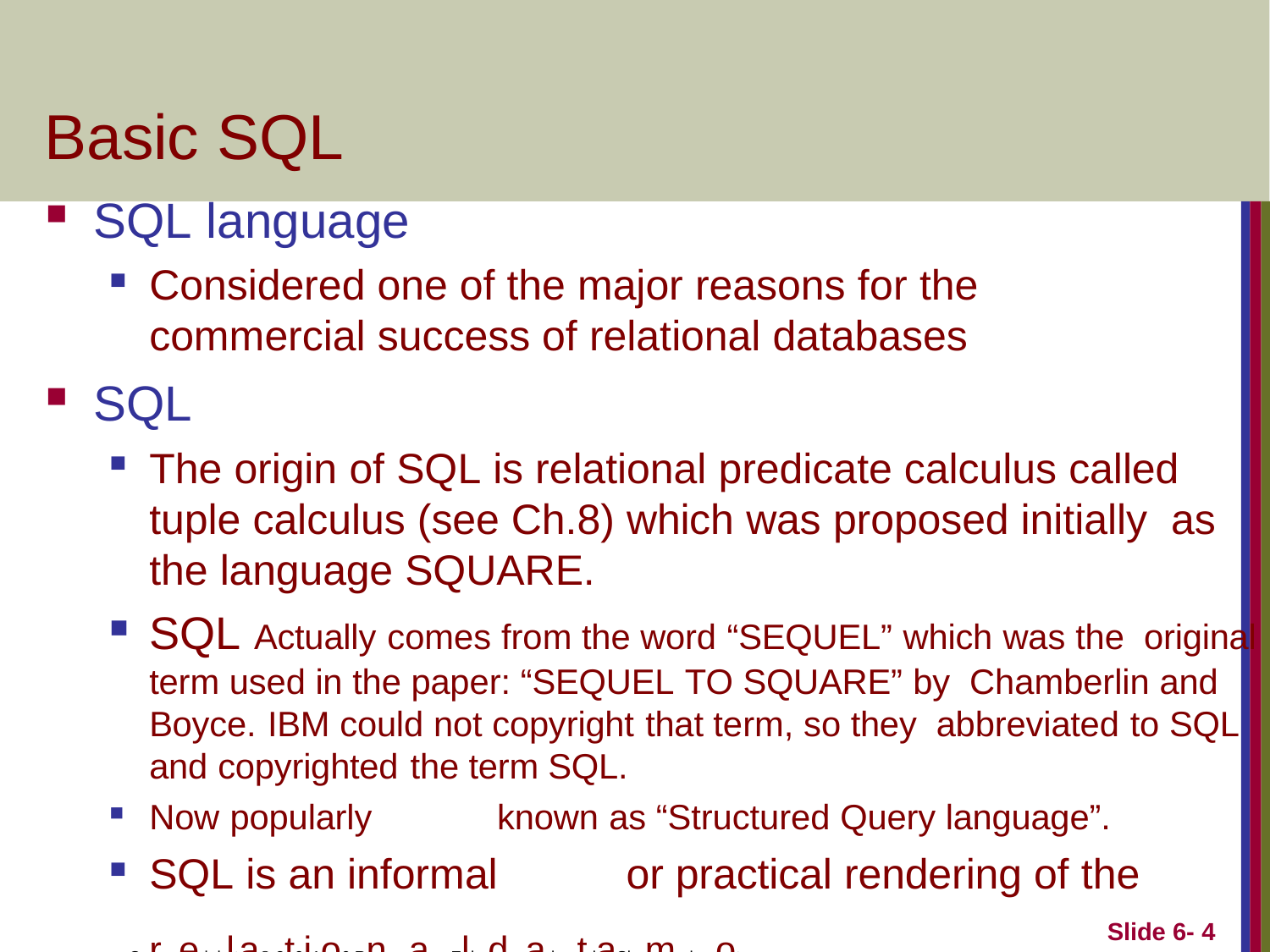

# Basic SQL
SQL language
Considered one of the major reasons for the  commercial success of relational databases
SQL
The origin of SQL is relational predicate calculus called  tuple calculus (see Ch.8) which was proposed initially  as the language SQUARE.
SQL Actually comes from the word “SEQUEL” which was the  original term used in the paper: “SEQUEL TO SQUARE” by  Chamberlin and Boyce. IBM could not copyright that term, so they  abbreviated to SQL and copyrighted the term SQL.
Now popularly	known as “Structured Query language”.
SQL is an informal	or practical rendering of the
Corpyerighlta© 2t0i1o6 Rnamaez Ellmdasari antdaShammkanot Bd. Naevatlhewith syntax
Slide 6- 4